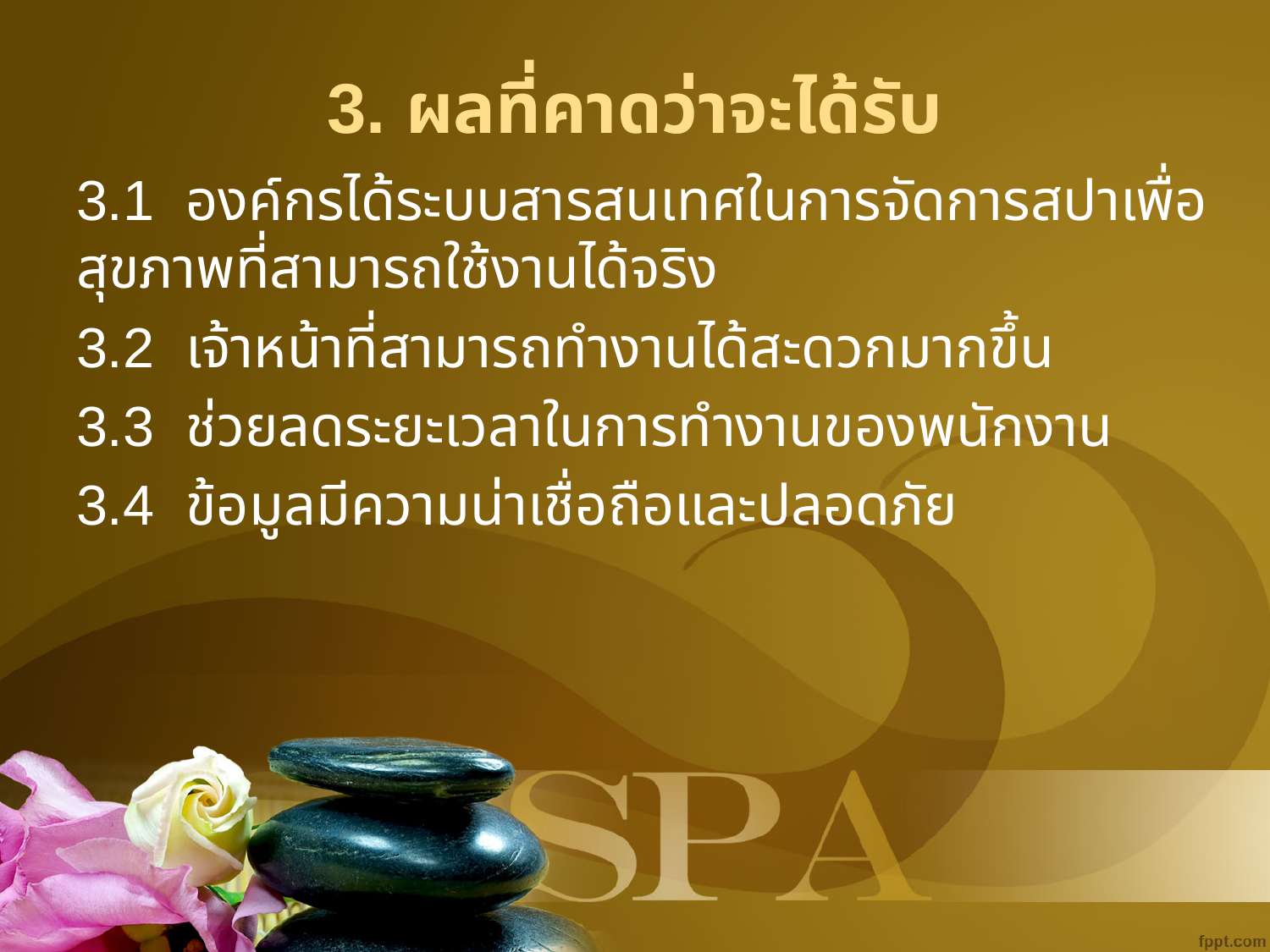

# 3. ผลที่คาดว่าจะได้รับ
3.1  องค์กรได้ระบบสารสนเทศในการจัดการสปาเพื่อสุขภาพที่สามารถใช้งานได้จริง
3.2  เจ้าหน้าที่สามารถทำงานได้สะดวกมากขึ้น
3.3  ช่วยลดระยะเวลาในการทำงานของพนักงาน
3.4  ข้อมูลมีความน่าเชื่อถือและปลอดภัย